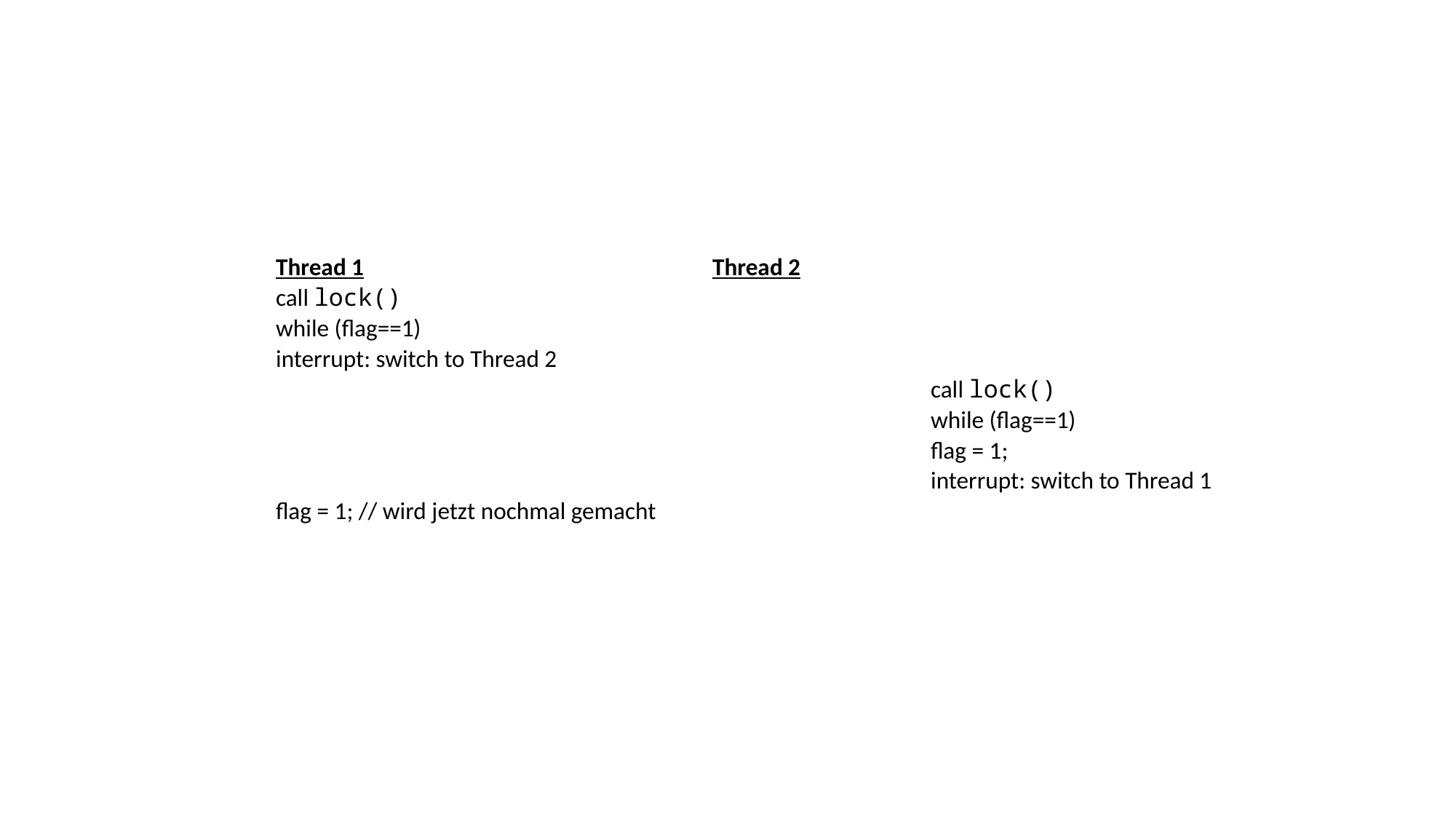

Thread 1				Thread 2
call lock()
while (flag==1)
interrupt: switch to Thread 2
						call lock()
						while (flag==1)
						flag = 1;
						interrupt: switch to Thread 1
flag = 1; // wird jetzt nochmal gemacht